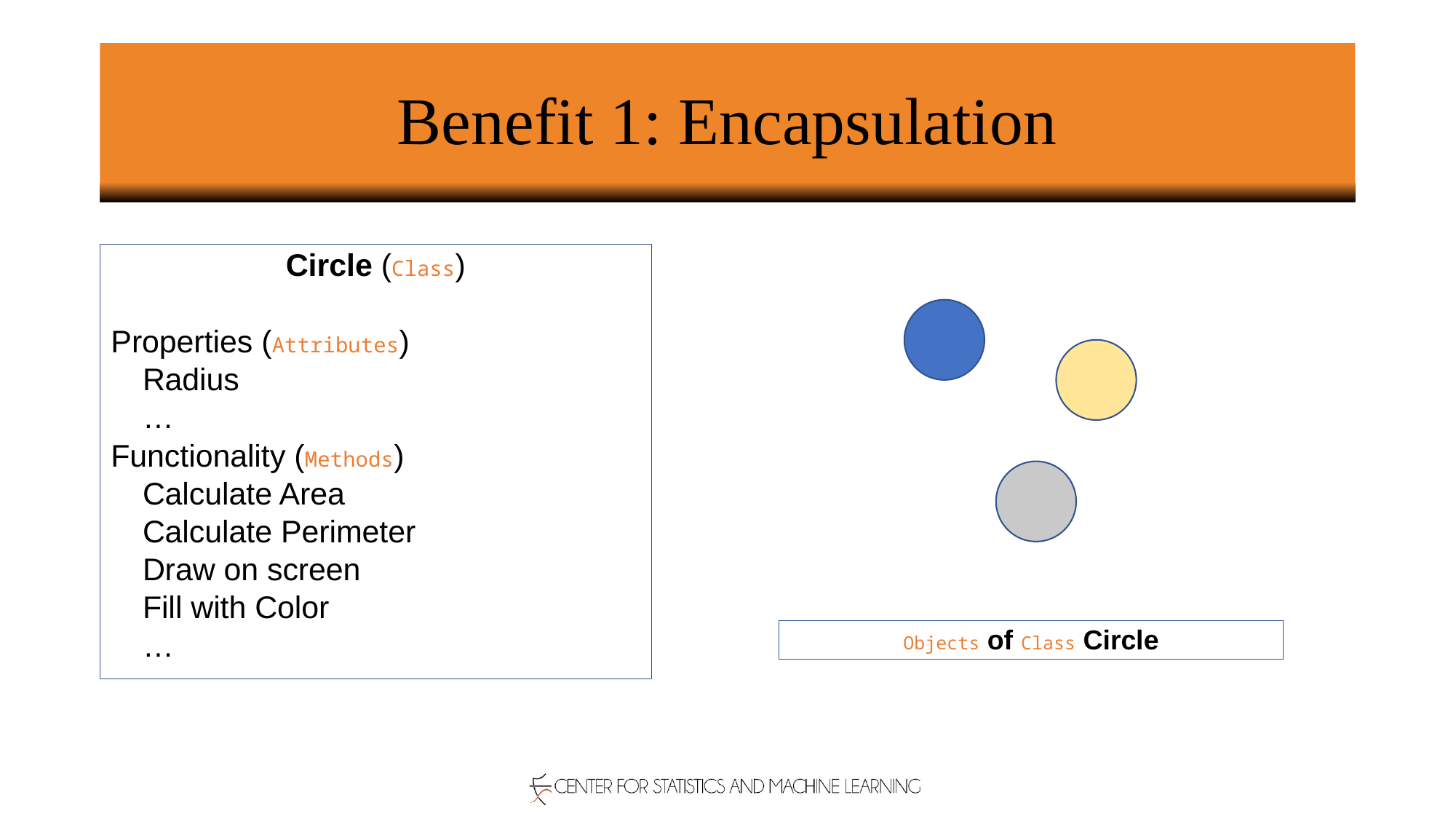

# Benefit 1: Encapsulation
Circle (Class)

Properties (Attributes)
	Radius
	…
Functionality (Methods)
	Calculate Area
	Calculate Perimeter
	Draw on screen
	Fill with Color
	…

Objects of Class Circle